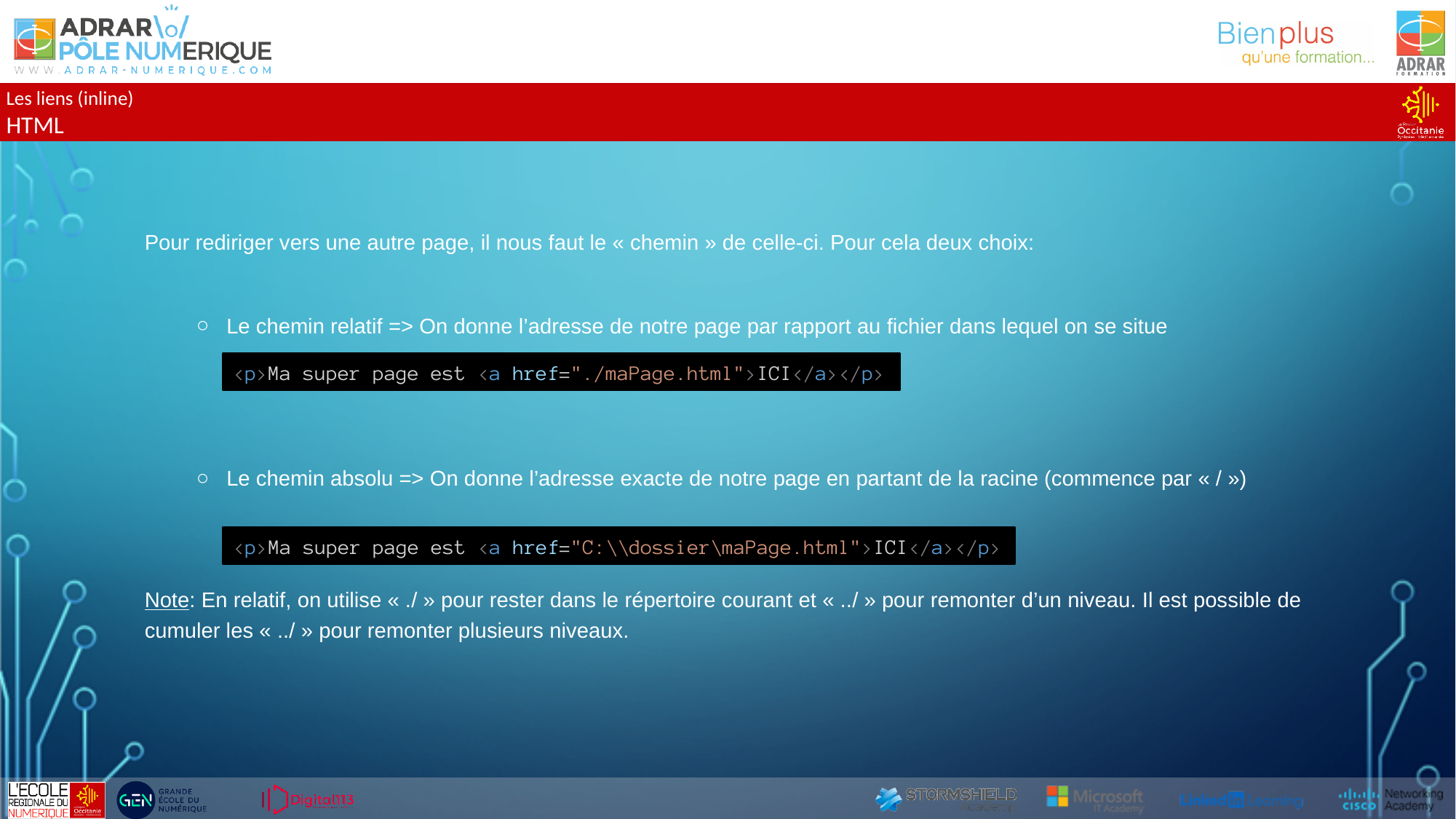

Les liens (inline)
HTML
Pour rediriger vers une autre page, il nous faut le « chemin » de celle-ci. Pour cela deux choix:

Le chemin relatif => On donne l’adresse de notre page par rapport au fichier dans lequel on se situe

Le chemin absolu => On donne l’adresse exacte de notre page en partant de la racine (commence par « / »)

Note: En relatif, on utilise « ./ » pour rester dans le répertoire courant et « ../ » pour remonter d’un niveau. Il est possible de cumuler les « ../ » pour remonter plusieurs niveaux.

<p>Ma super page est <a href="./maPage.html">ICI</a></p>
<p>Ma super page est <a href="C:\\dossier\maPage.html">ICI</a></p>